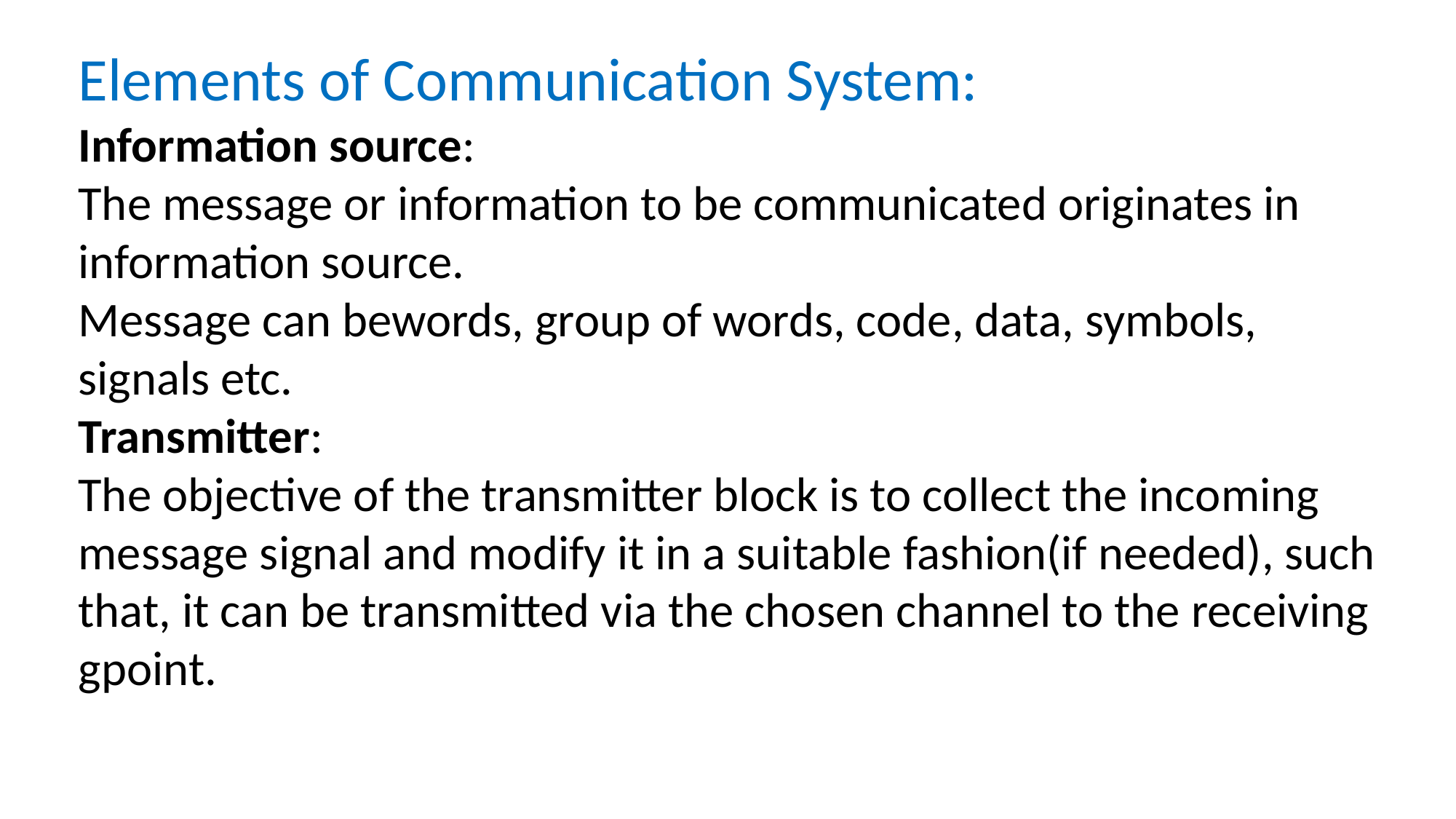

Elements of Communication System:
Information source:
The message or information to be communicated originates in information source.
Message can bewords, group of words, code, data, symbols, signals etc.
Transmitter:
The objective of the transmitter block is to collect the incoming message signal and modify it in a suitable fashion(if needed), such that, it can be transmitted via the chosen channel to the receiving gpoint.